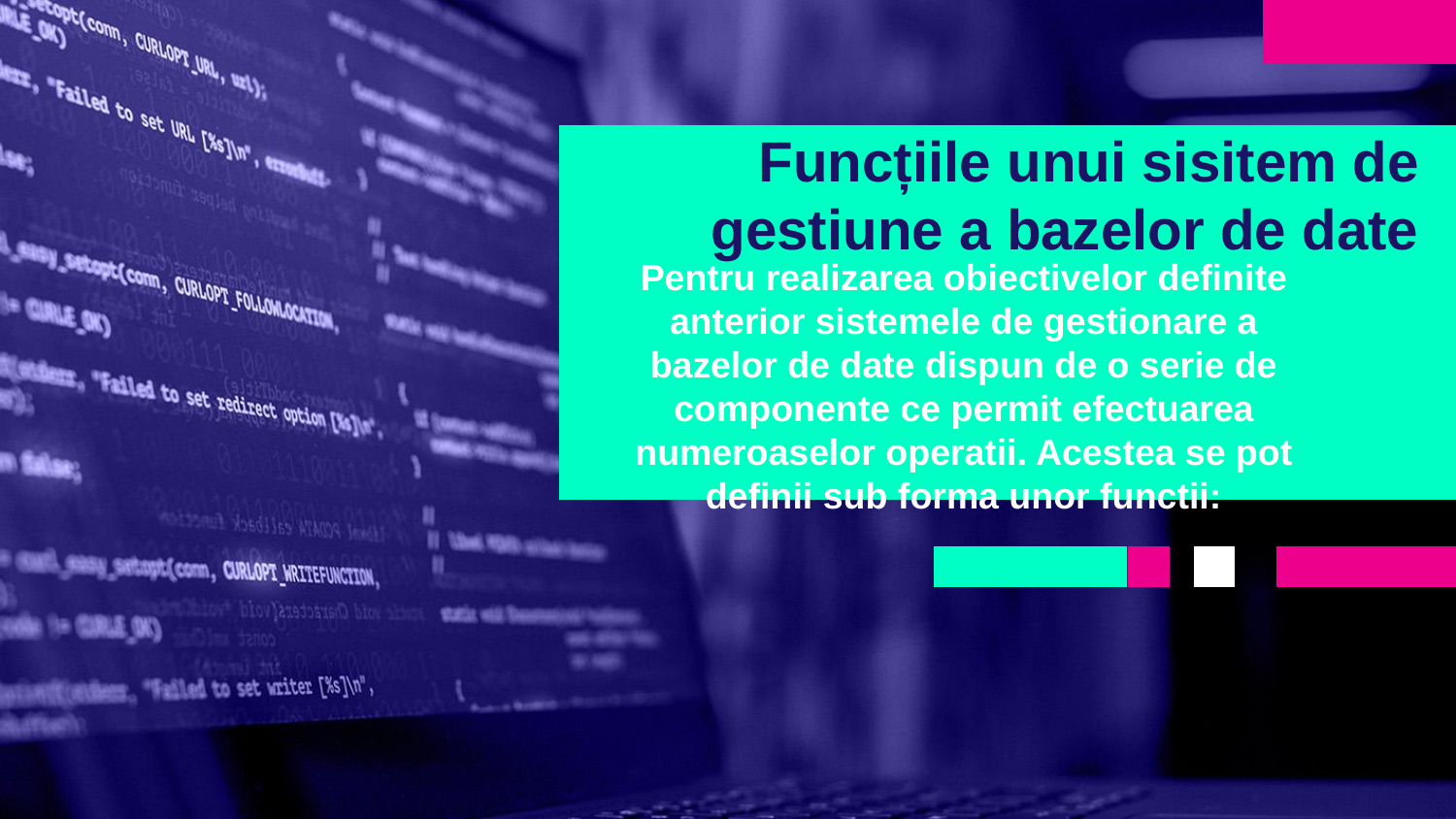

# Funcțiile unui sisitem de gestiune a bazelor de date
Pentru realizarea obiectivelor definite anterior sistemele de gestionare a bazelor de date dispun de o serie de componente ce permit efectuarea numeroaselor operatii. Acestea se pot definii sub forma unor functii: